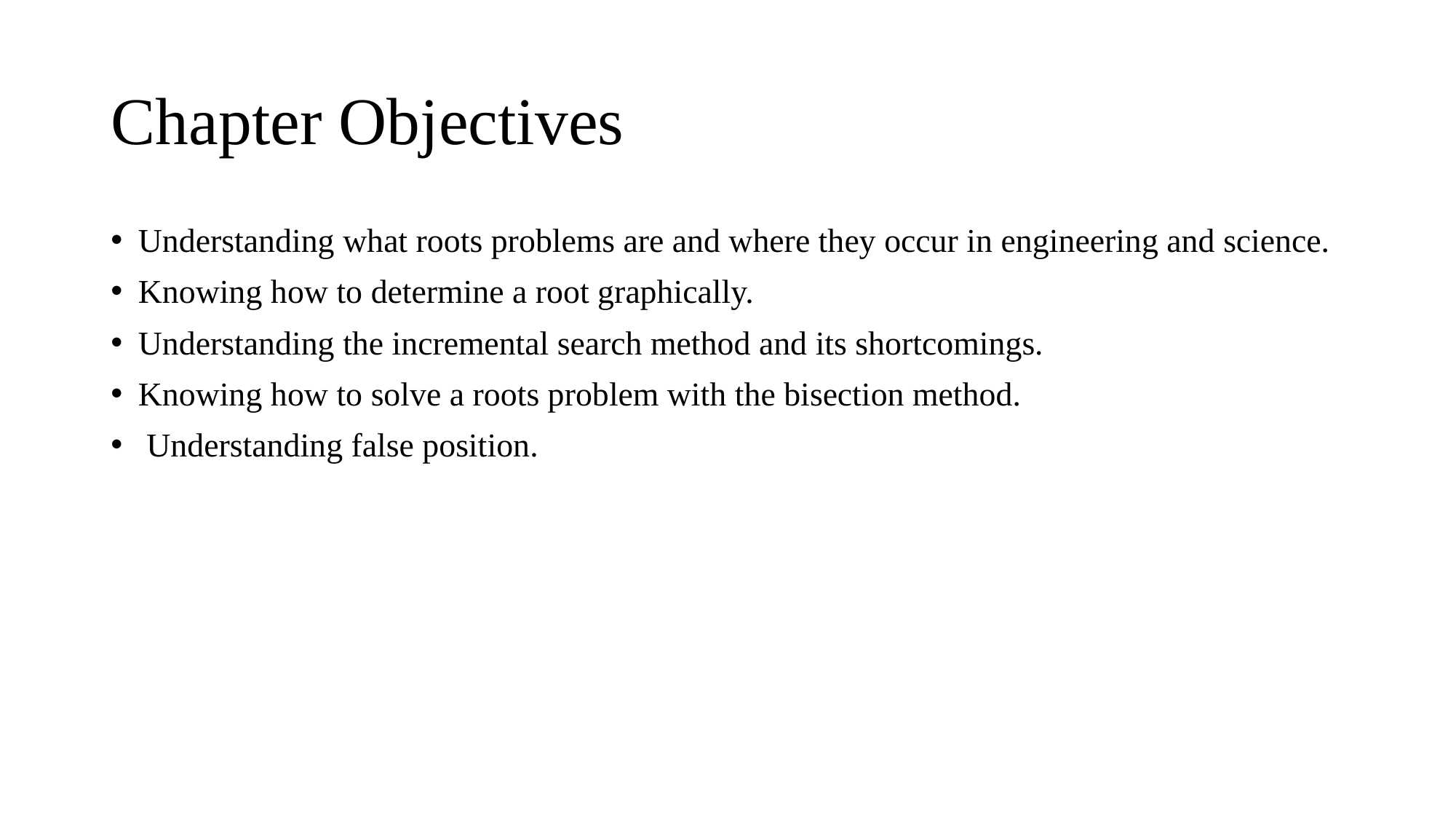

# Chapter Objectives
Understanding what roots problems are and where they occur in engineering and science.
Knowing how to determine a root graphically.
Understanding the incremental search method and its shortcomings.
Knowing how to solve a roots problem with the bisection method.
 Understanding false position.